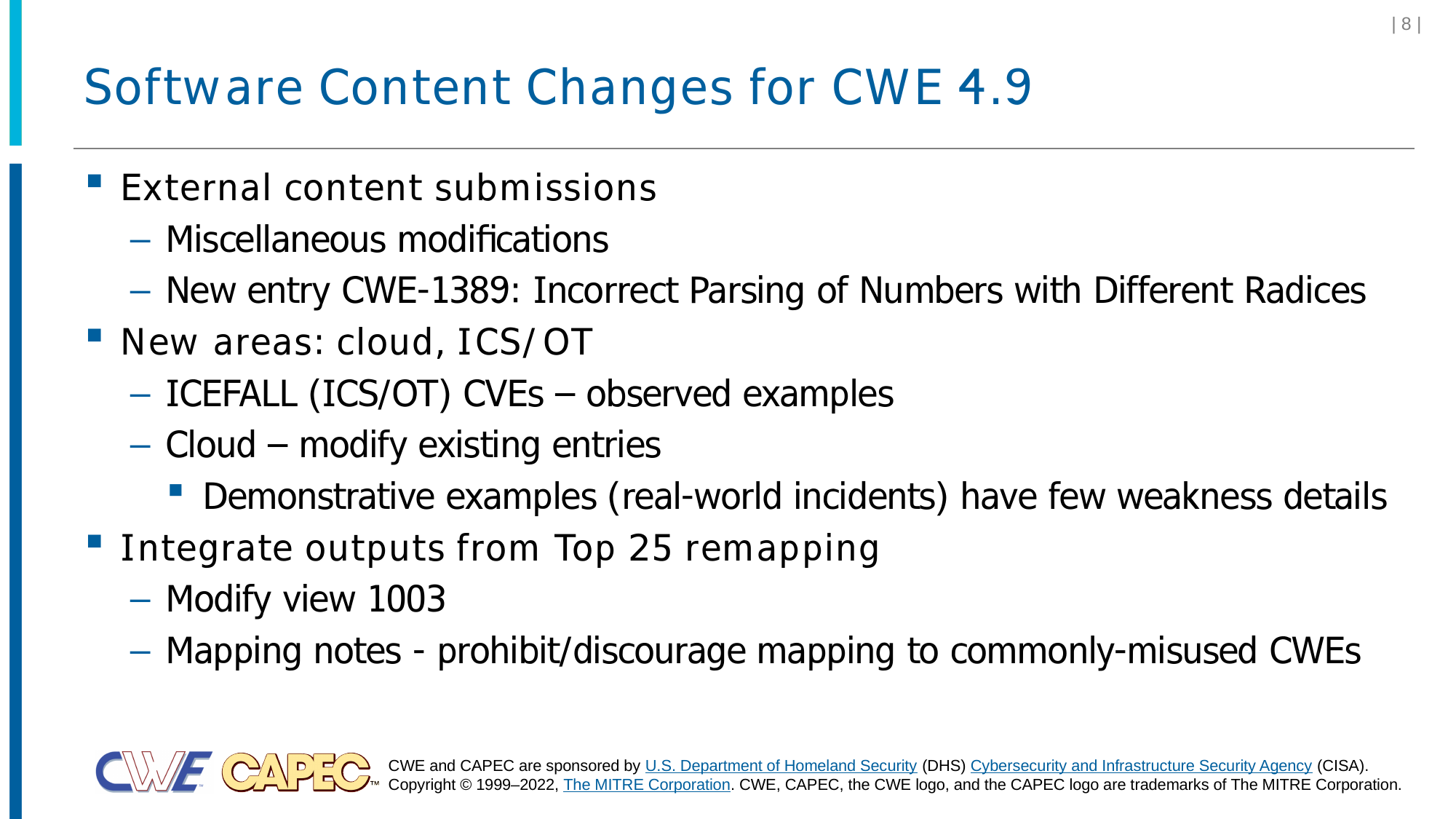

| 8 |
# Software Content Changes for CWE 4.9
External content submissions
Miscellaneous modifications
New entry CWE-1389: Incorrect Parsing of Numbers with Different Radices
New areas: cloud, ICS/OT
ICEFALL (ICS/OT) CVEs – observed examples
Cloud – modify existing entries
Demonstrative examples (real-world incidents) have few weakness details
Integrate outputs from Top 25 remapping
Modify view 1003
Mapping notes - prohibit/discourage mapping to commonly-misused CWEs